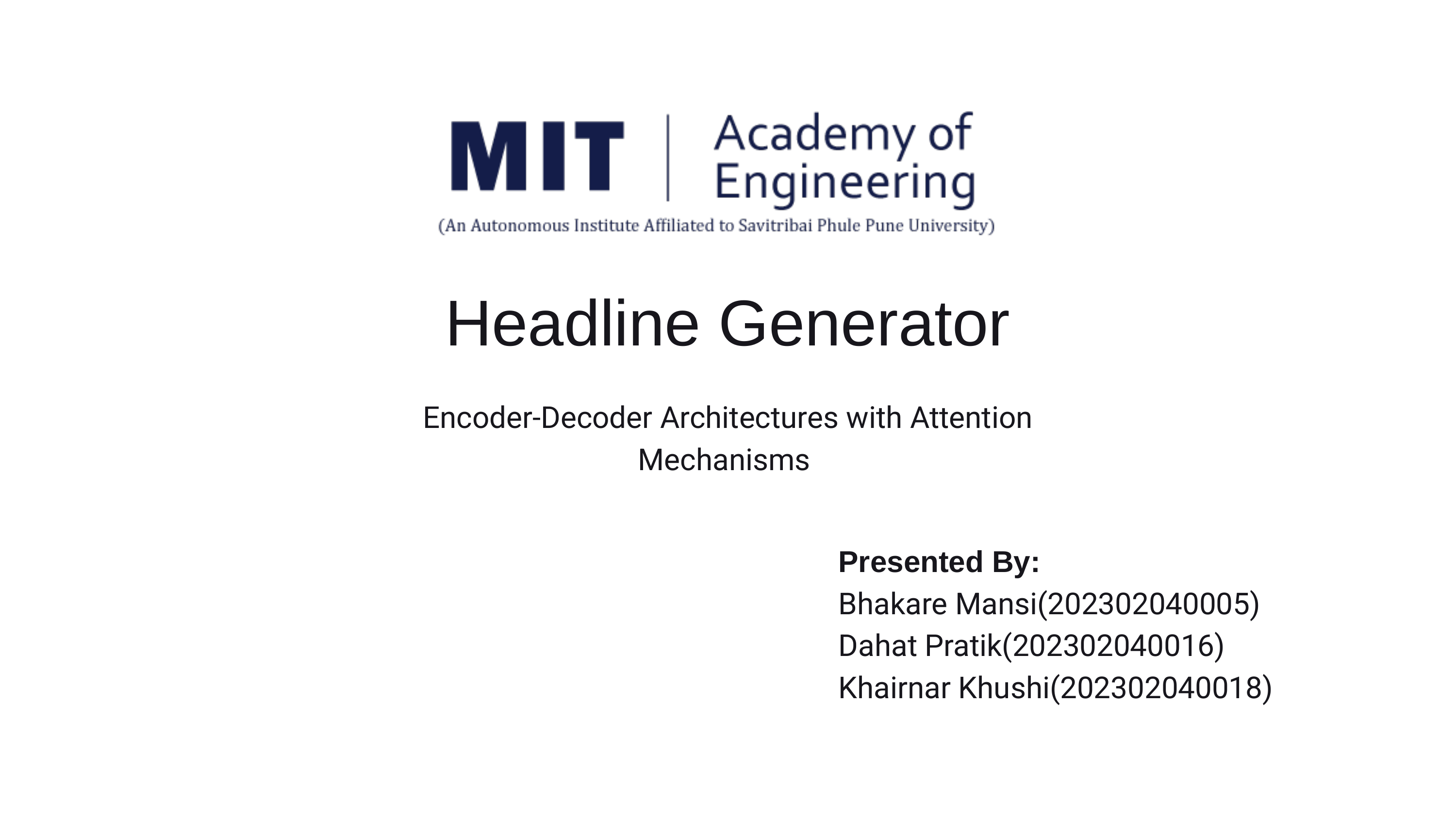

Headline Generator
Encoder-Decoder Architectures with Attention Mechanisms
Presented By:
Bhakare Mansi(202302040005)
Dahat Pratik(202302040016)
Khairnar Khushi(202302040018)